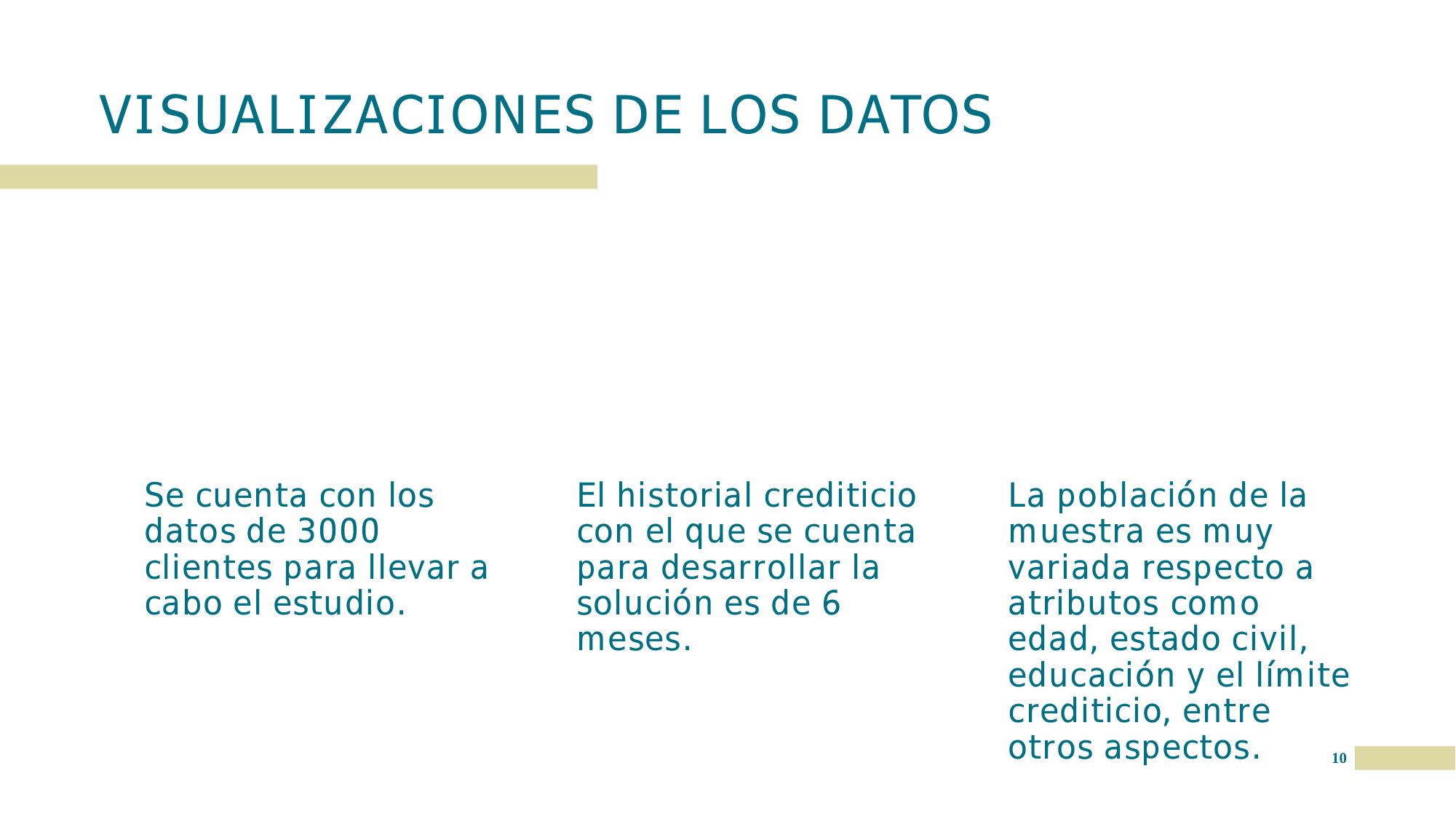

# VISUALIZACIONES DE LOS DATOS

Se cuenta con los datos de 3000 clientes para llevar a cabo el estudio.
El historial crediticio con el que se cuenta para desarrollar la solución es de 6 meses.
La población de la muestra es muy variada respecto a atributos como edad, estado civil, educación y el límite crediticio, entre otros aspectos.
10